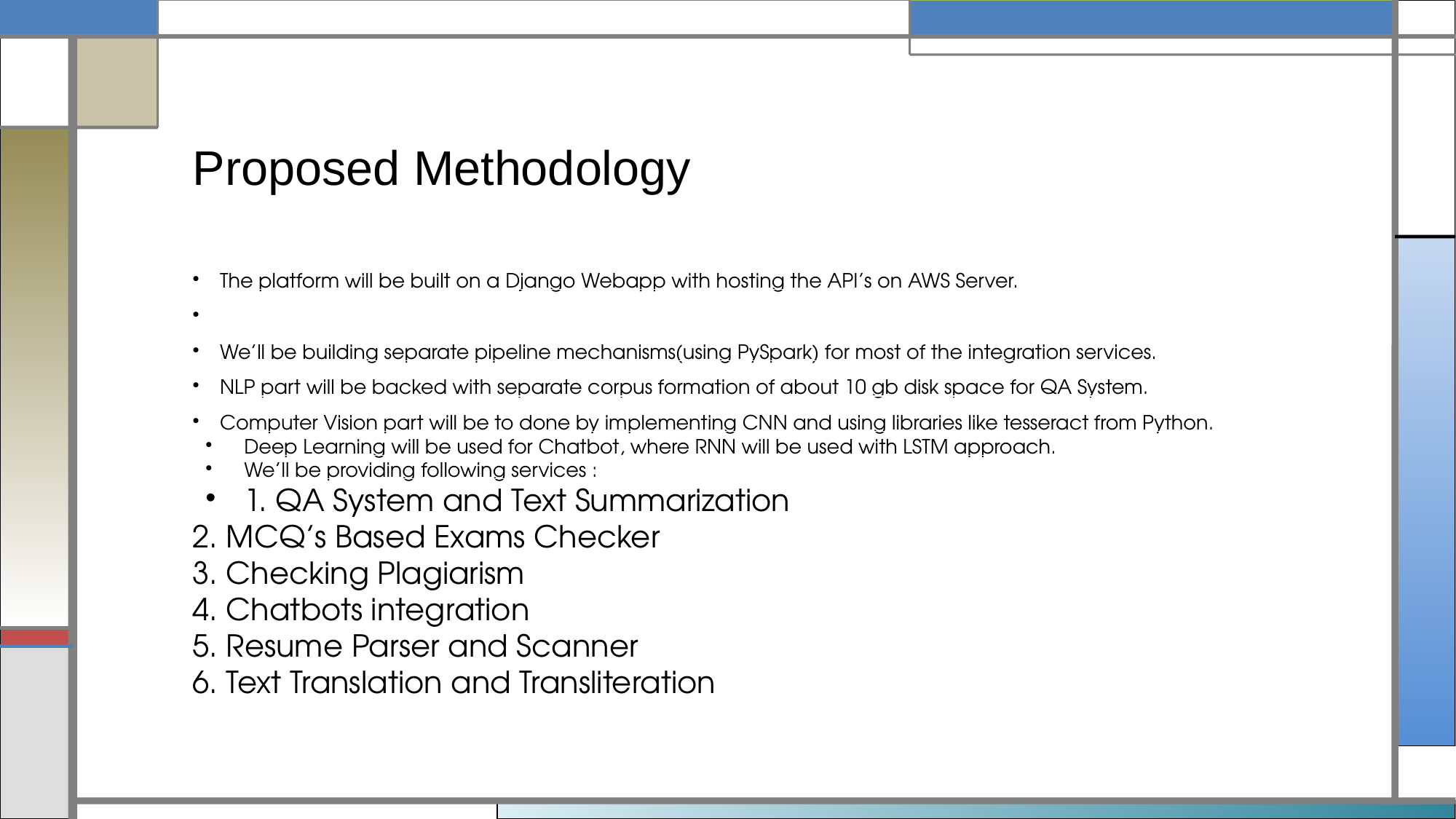

Proposed Methodology

The platform will be built on a Django Webapp with hosting the API’s on AWS Server.

We’ll be building separate pipeline mechanisms(using PySpark) for most of the integration services.
NLP part will be backed with separate corpus formation of about 10 gb disk space for QA System.
Computer Vision part will be to done by implementing CNN and using libraries like tesseract from Python.
Deep Learning will be used for Chatbot, where RNN will be used with LSTM approach.
We’ll be providing following services :
1. QA System and Text Summarization
2. MCQ’s Based Exams Checker
3. Checking Plagiarism
4. Chatbots integration
5. Resume Parser and Scanner
6. Text Translation and Transliteration